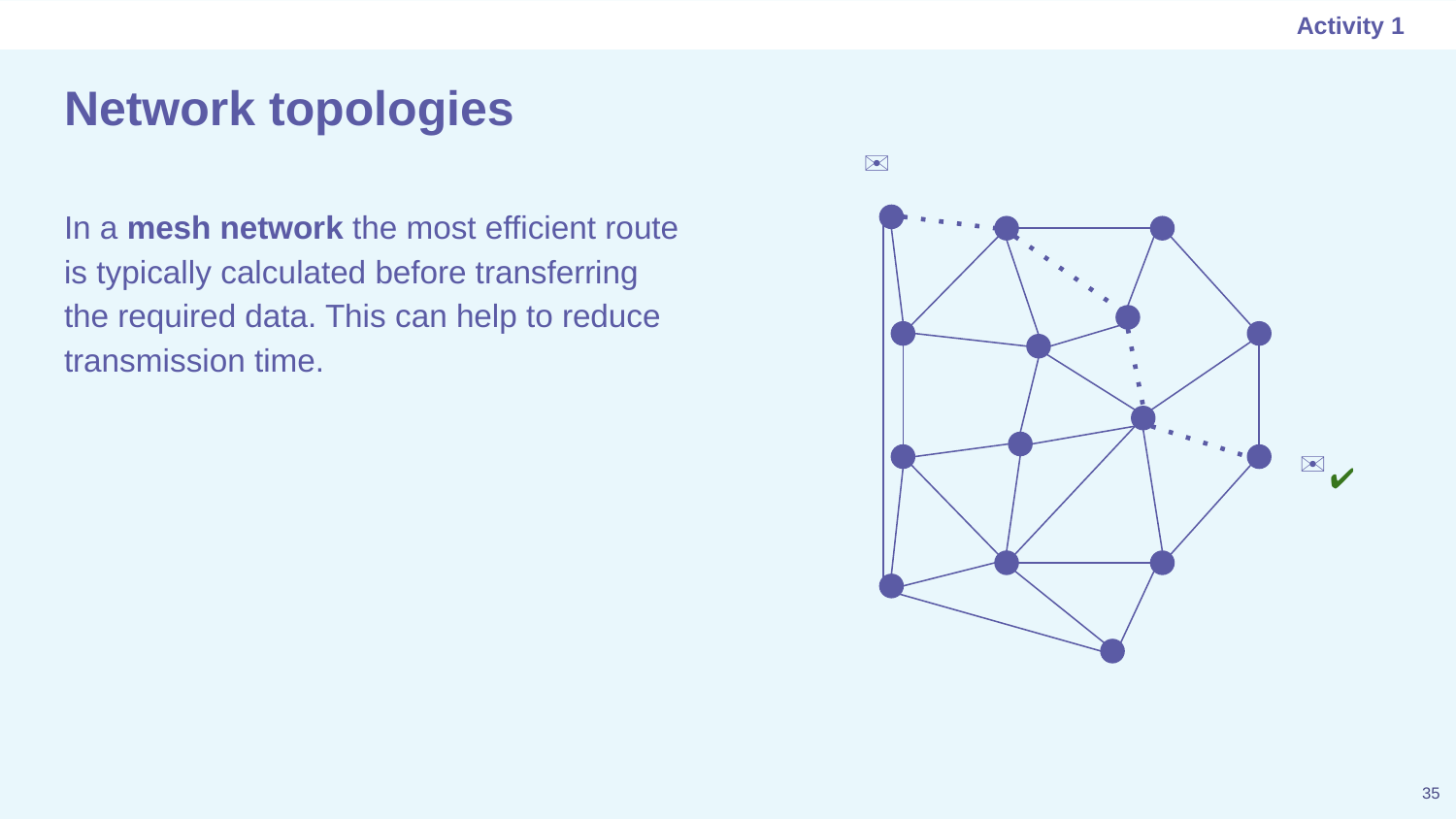

Activity 1
# Network topologies
✉
In a mesh network the most efficient route is typically calculated before transferring the required data. This can help to reduce transmission time.

✉

✔

35